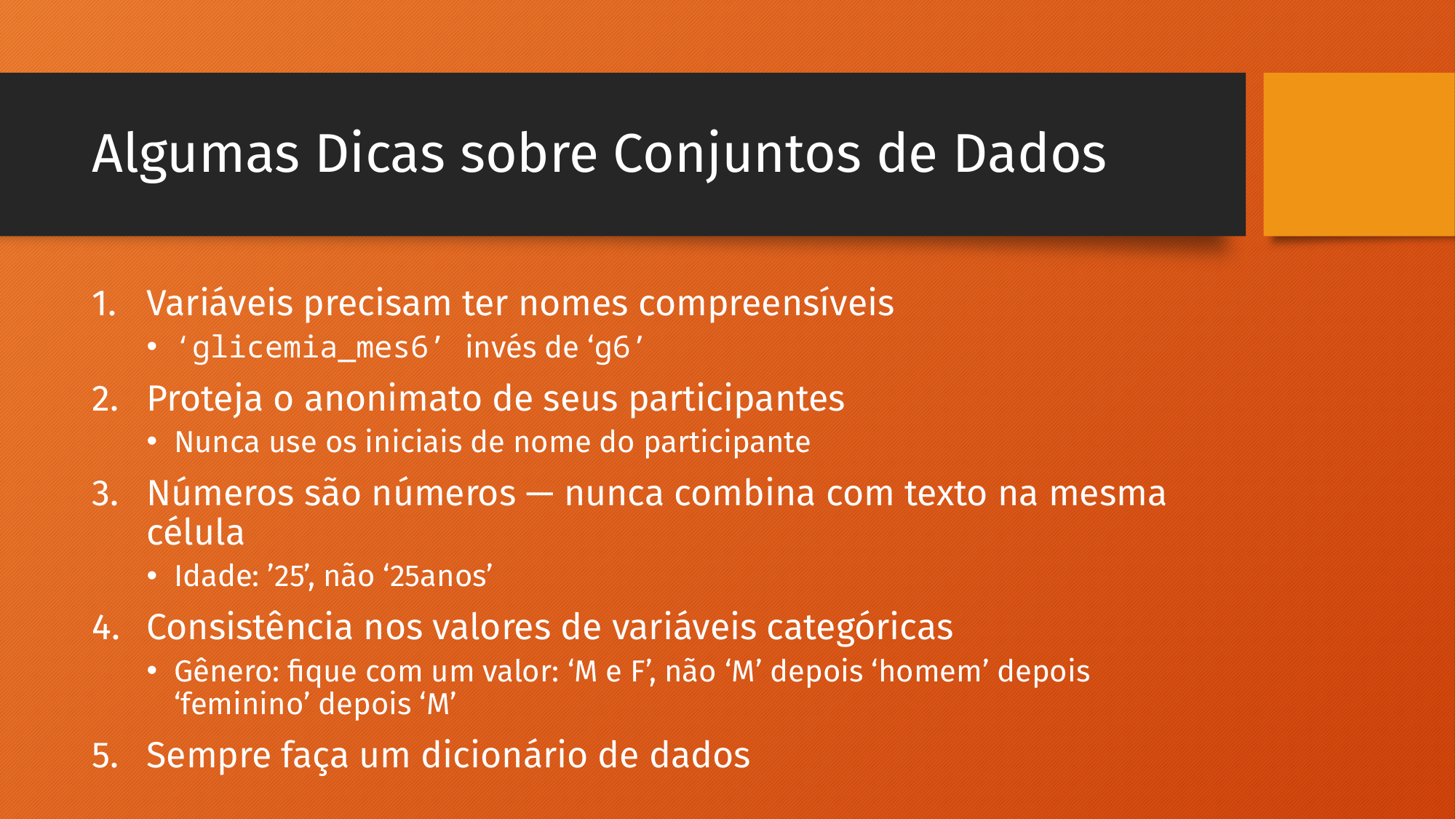

# Algumas Dicas sobre Conjuntos de Dados
Variáveis precisam ter nomes compreensíveis
‘glicemia_mes6’ invés de ‘g6’
Proteja o anonimato de seus participantes
Nunca use os iniciais de nome do participante
Números são números — nunca combina com texto na mesma célula
Idade: ’25’, não ‘25anos’
Consistência nos valores de variáveis categóricas
Gênero: fique com um valor: ‘M e F’, não ‘M’ depois ‘homem’ depois ‘feminino’ depois ‘M’
Sempre faça um dicionário de dados